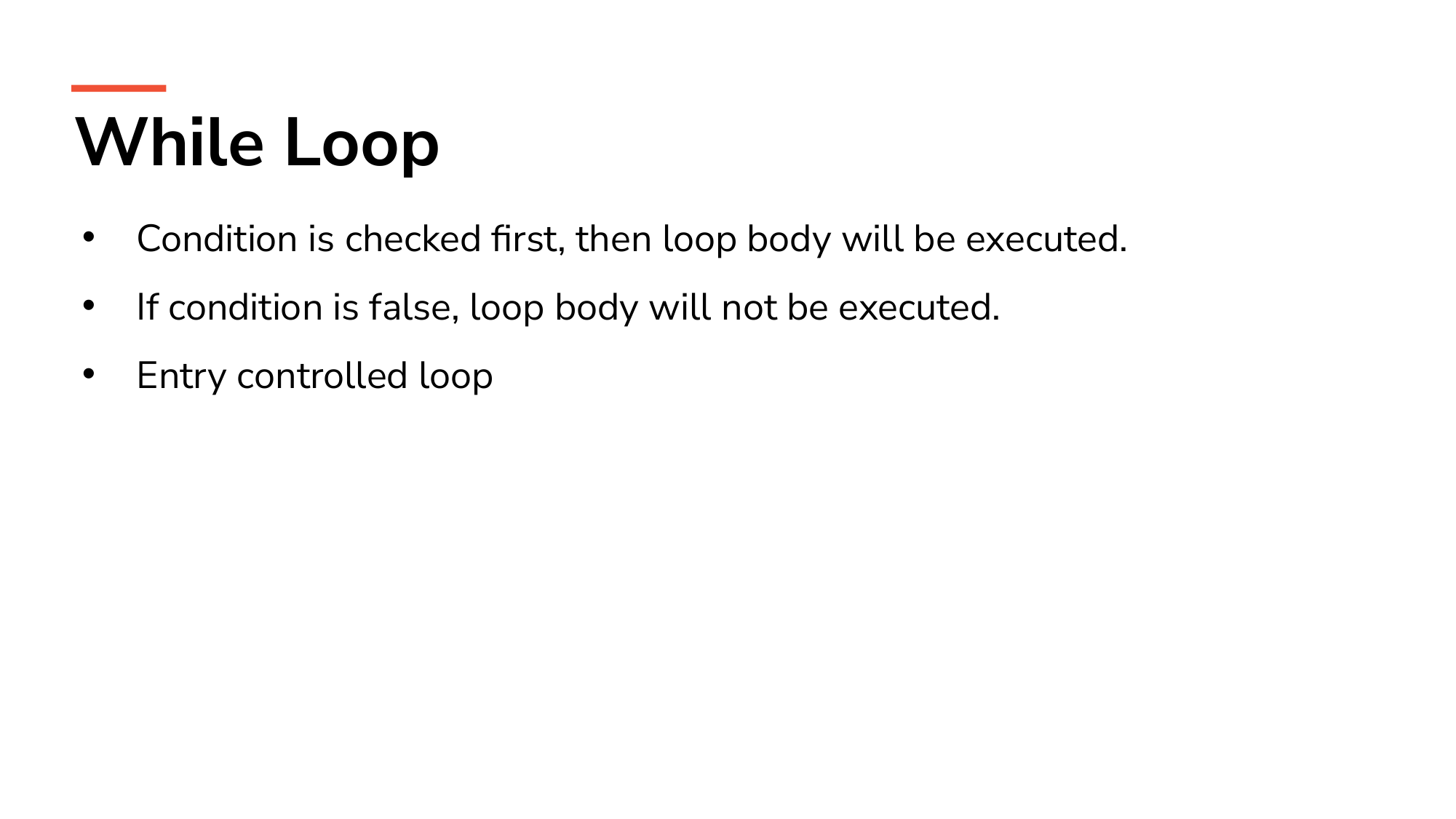

While Loop
Condition is checked first, then loop body will be executed.
If condition is false, loop body will not be executed.
Entry controlled loop